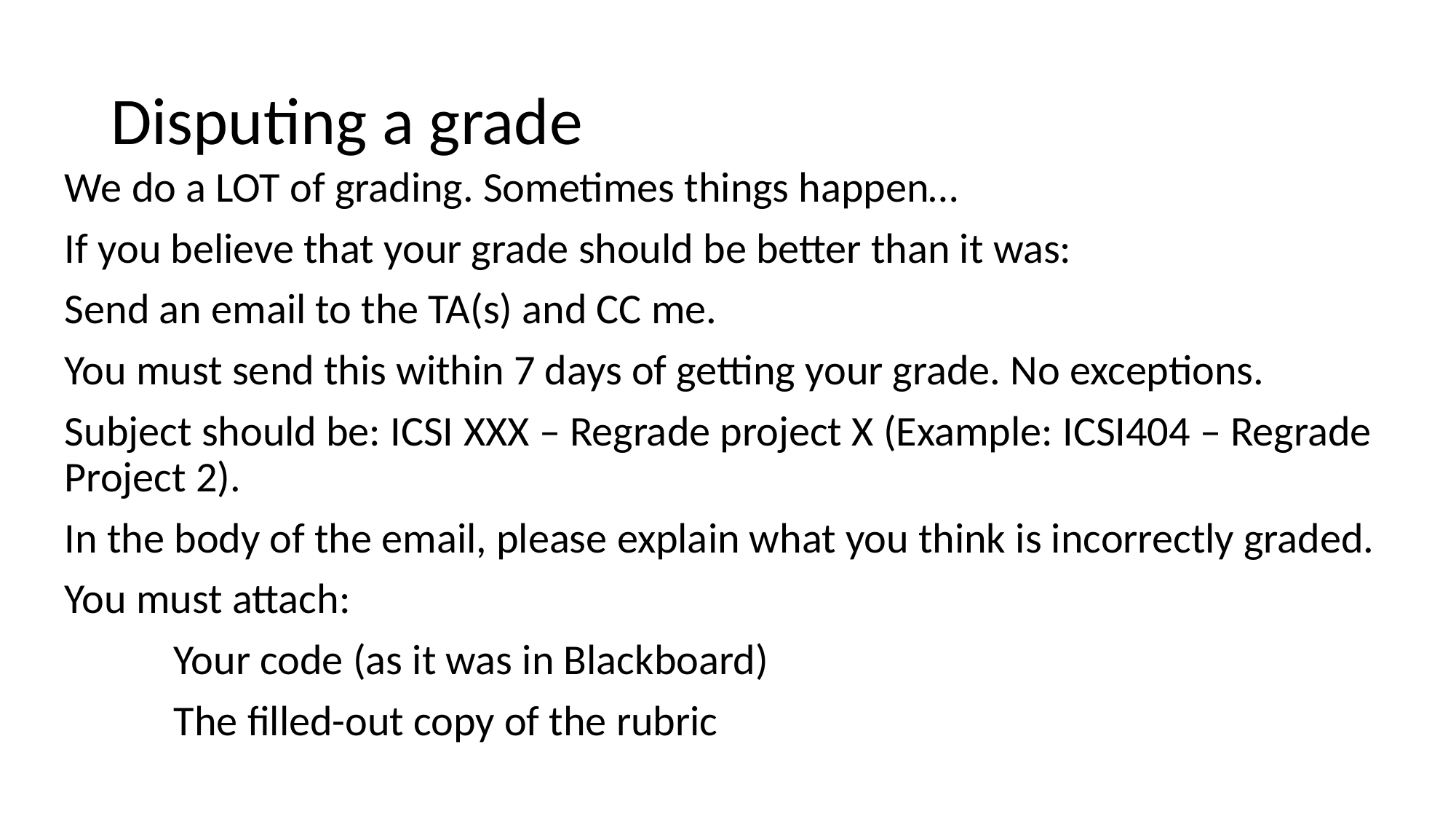

# Disputing a grade
We do a LOT of grading. Sometimes things happen…
If you believe that your grade should be better than it was:
Send an email to the TA(s) and CC me.
You must send this within 7 days of getting your grade. No exceptions.
Subject should be: ICSI XXX – Regrade project X (Example: ICSI404 – Regrade Project 2).
In the body of the email, please explain what you think is incorrectly graded.
You must attach:
	Your code (as it was in Blackboard)
	The filled-out copy of the rubric